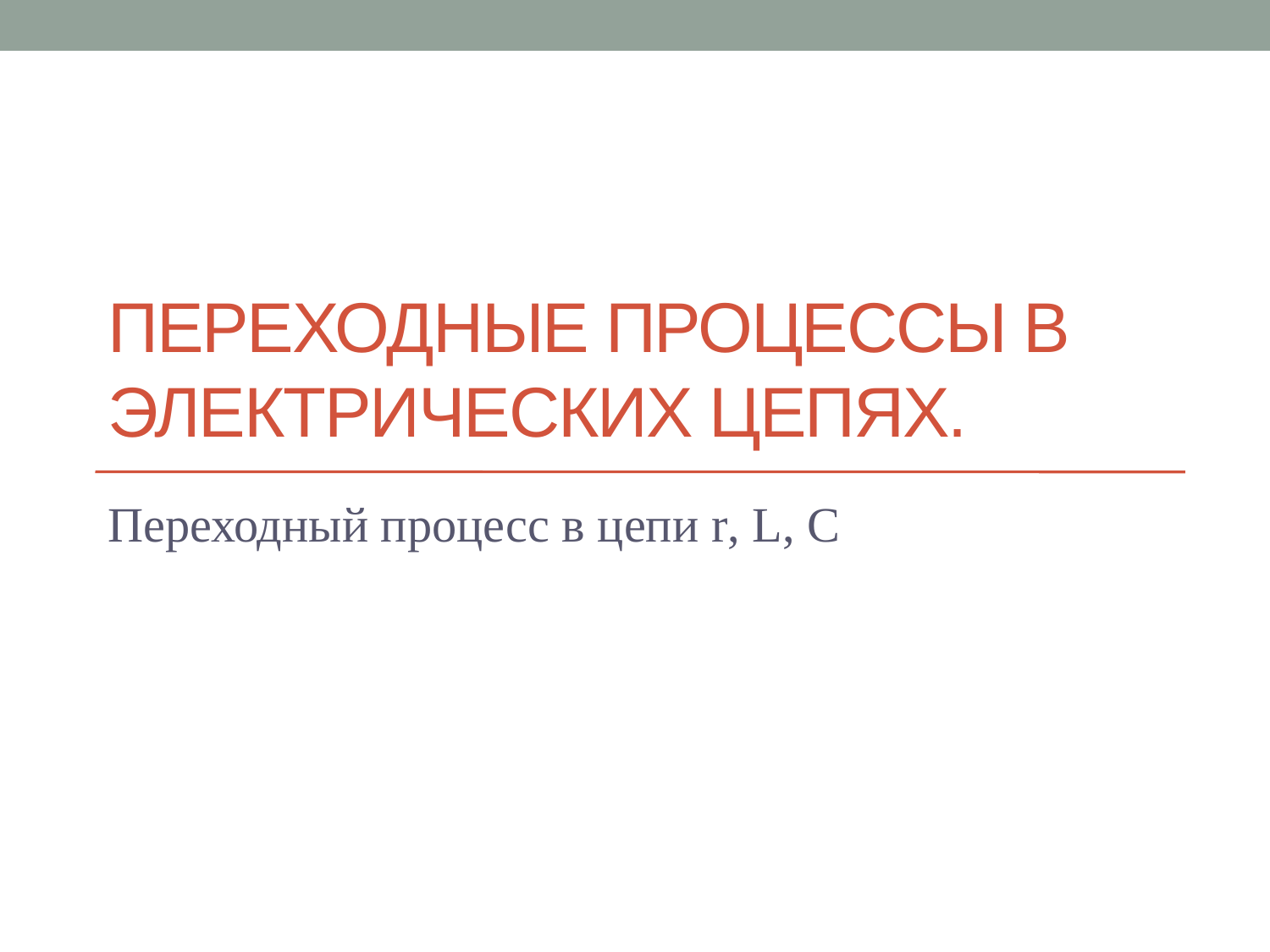

# Переходные процессы в электрических цепях.
Переходный процесс в цепи r, L, C